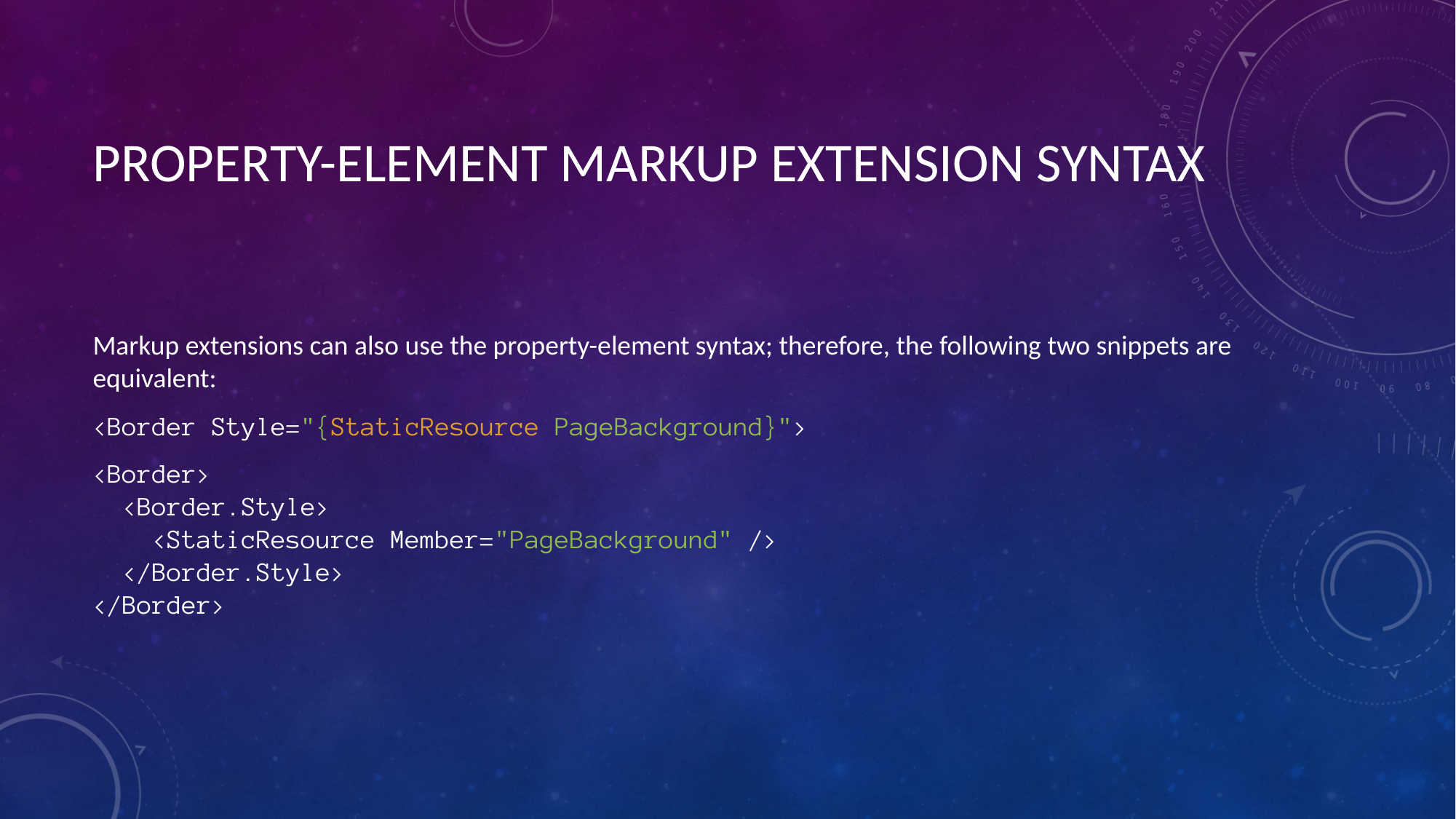

# Property-Element Markup Extension Syntax
Markup extensions can also use the property-element syntax; therefore, the following two snippets are equivalent:
<Border Style="{StaticResource PageBackground}">
<Border>
  <Border.Style>
    <StaticResource Member="PageBackground" />
  </Border.Style>
</Border>